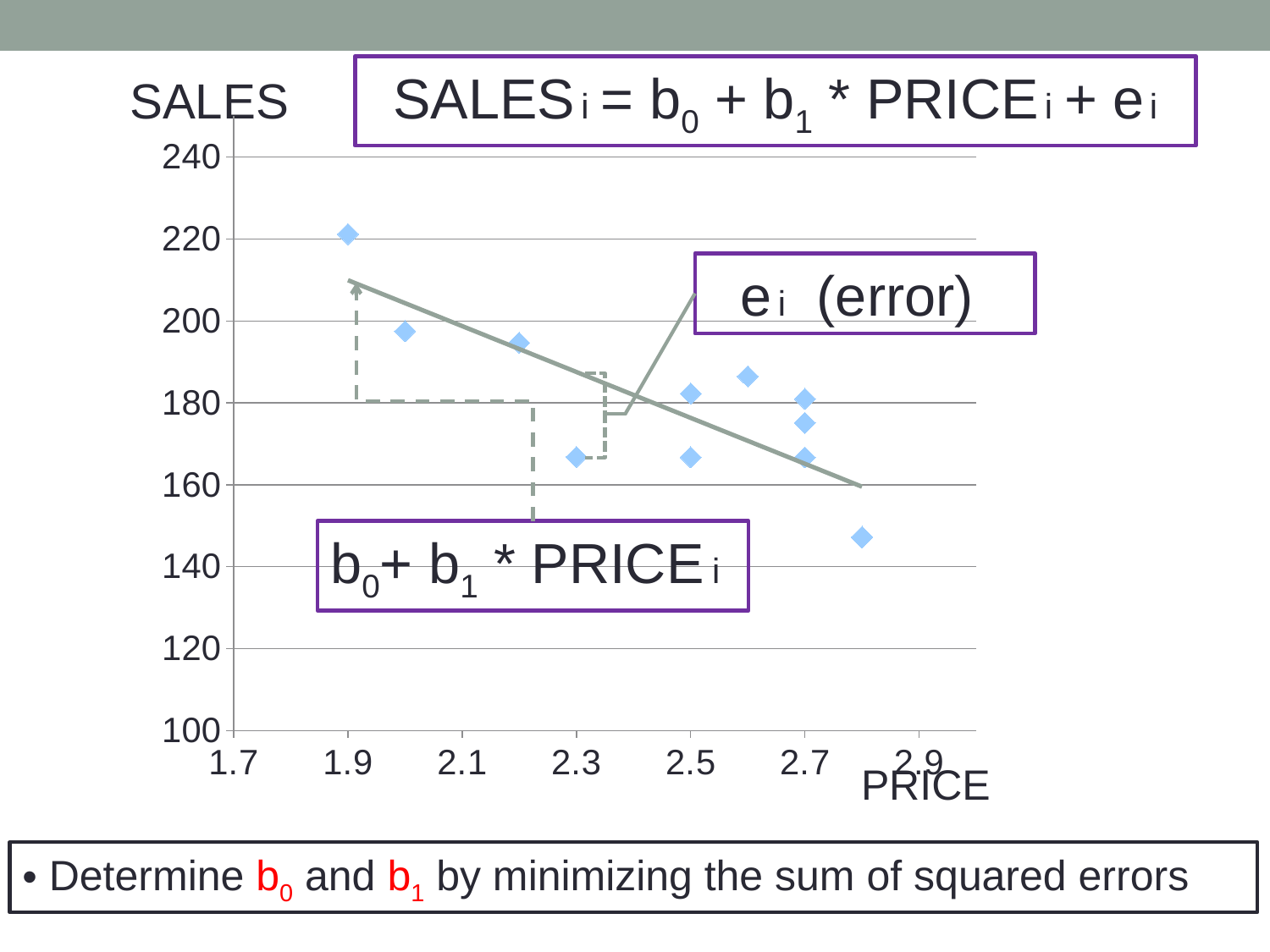

SALES i = b0 + b1 * PRICE i + e i
SALES

### Chart

| Category |  |
|---|---|
PRICE
e i  (error)

b0+ b1 * PRICE i
 Determine b0 and b1 by minimizing the sum of squared errors